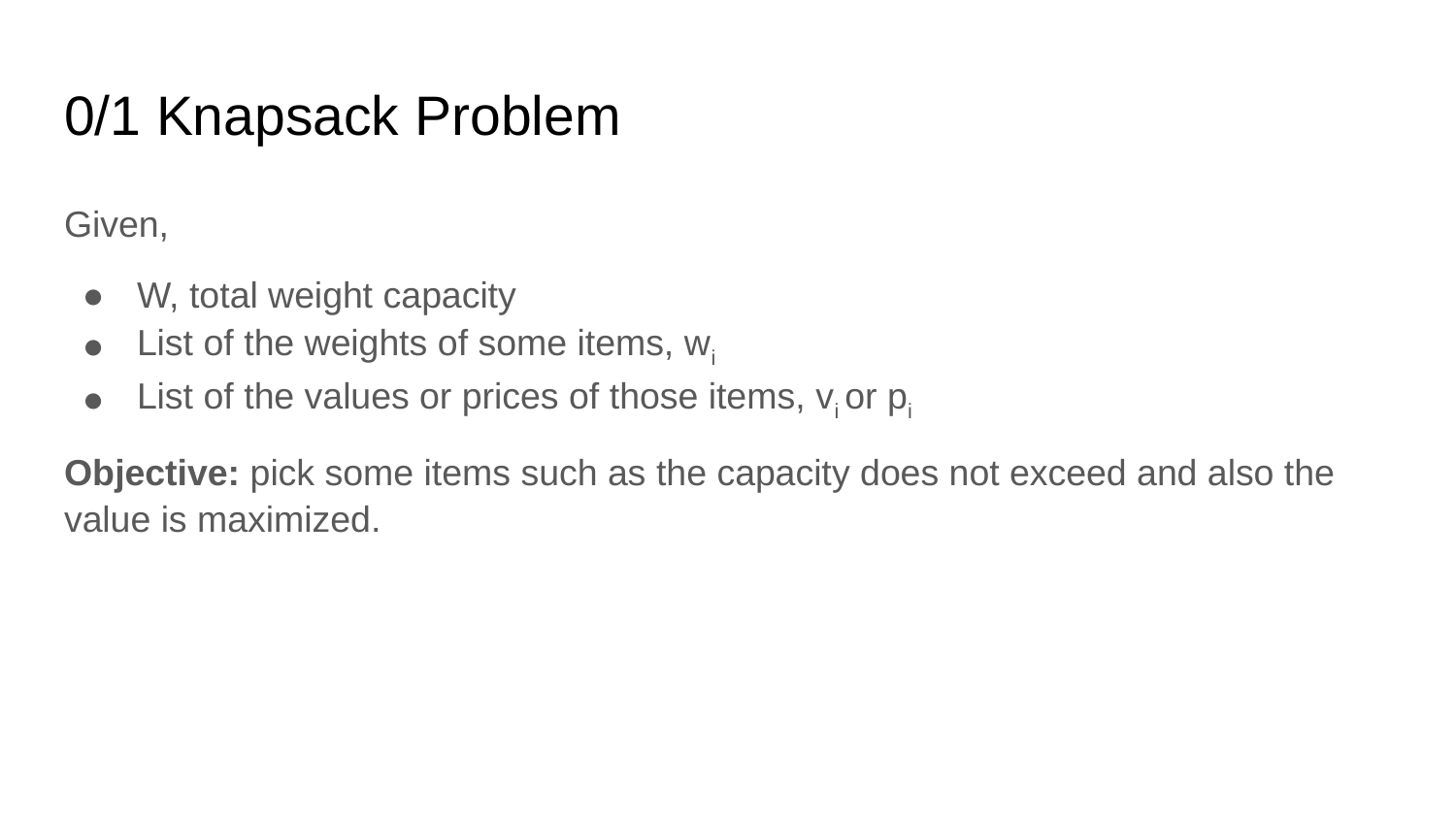

# 0/1 Knapsack Problem
Given,
W, total weight capacity
List of the weights of some items, wi
List of the values or prices of those items, vi or pi
Objective: pick some items such as the capacity does not exceed and also the value is maximized.